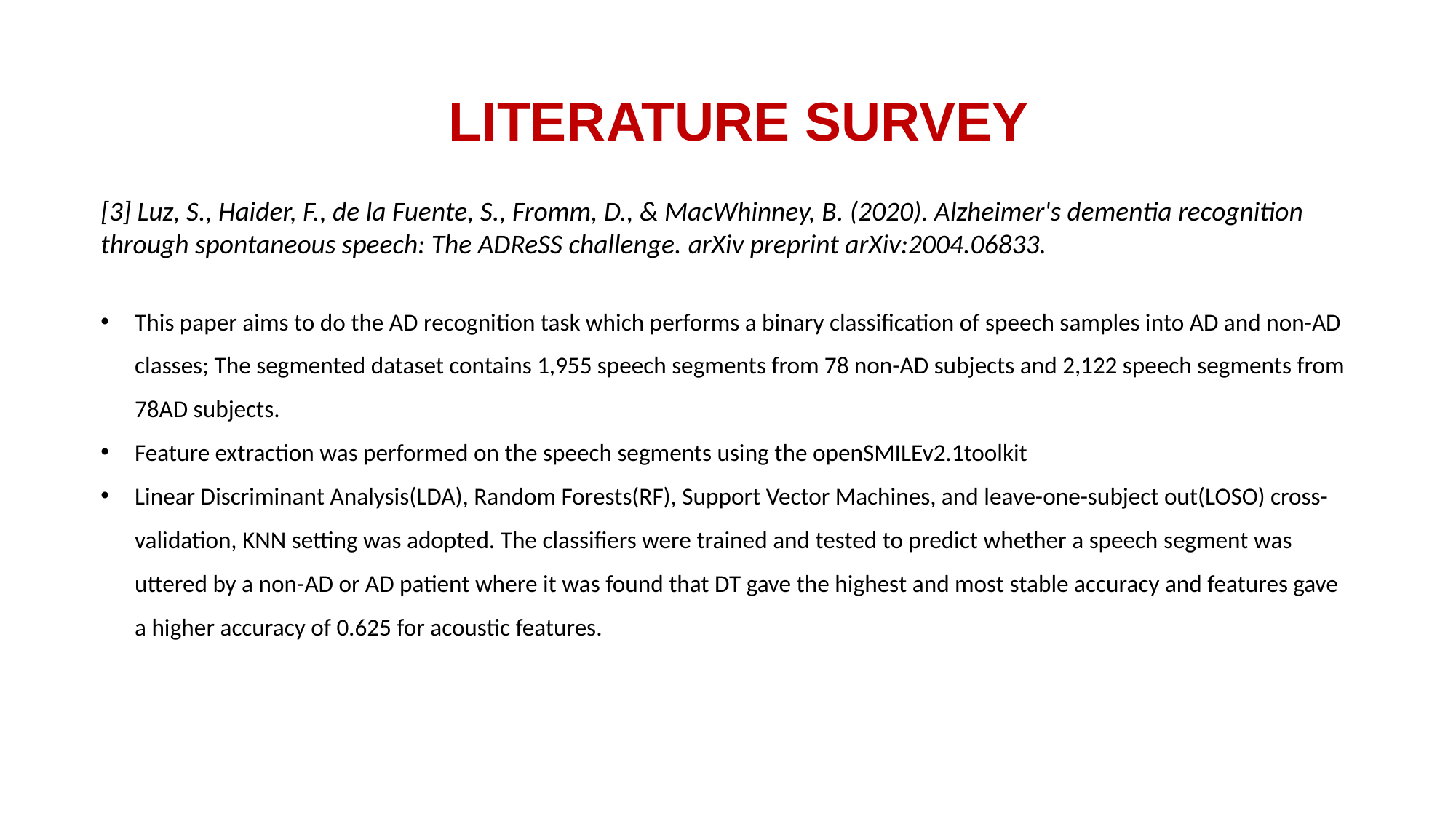

# LITERATURE SURVEY
[3] Luz, S., Haider, F., de la Fuente, S., Fromm, D., & MacWhinney, B. (2020). Alzheimer's dementia recognition through spontaneous speech: The ADReSS challenge. arXiv preprint arXiv:2004.06833.

This paper aims to do the AD recognition task which performs a binary classification of speech samples into AD and non-AD classes; The segmented dataset contains 1,955 speech segments from 78 non-AD subjects and 2,122 speech segments from 78AD subjects.
Feature extraction was performed on the speech segments using the openSMILEv2.1toolkit
Linear Discriminant Analysis(LDA), Random Forests(RF), Support Vector Machines, and leave-one-subject out(LOSO) cross-validation, KNN setting was adopted. The classifiers were trained and tested to predict whether a speech segment was uttered by a non-AD or AD patient where it was found that DT gave the highest and most stable accuracy and features gave a higher accuracy of 0.625 for acoustic features.